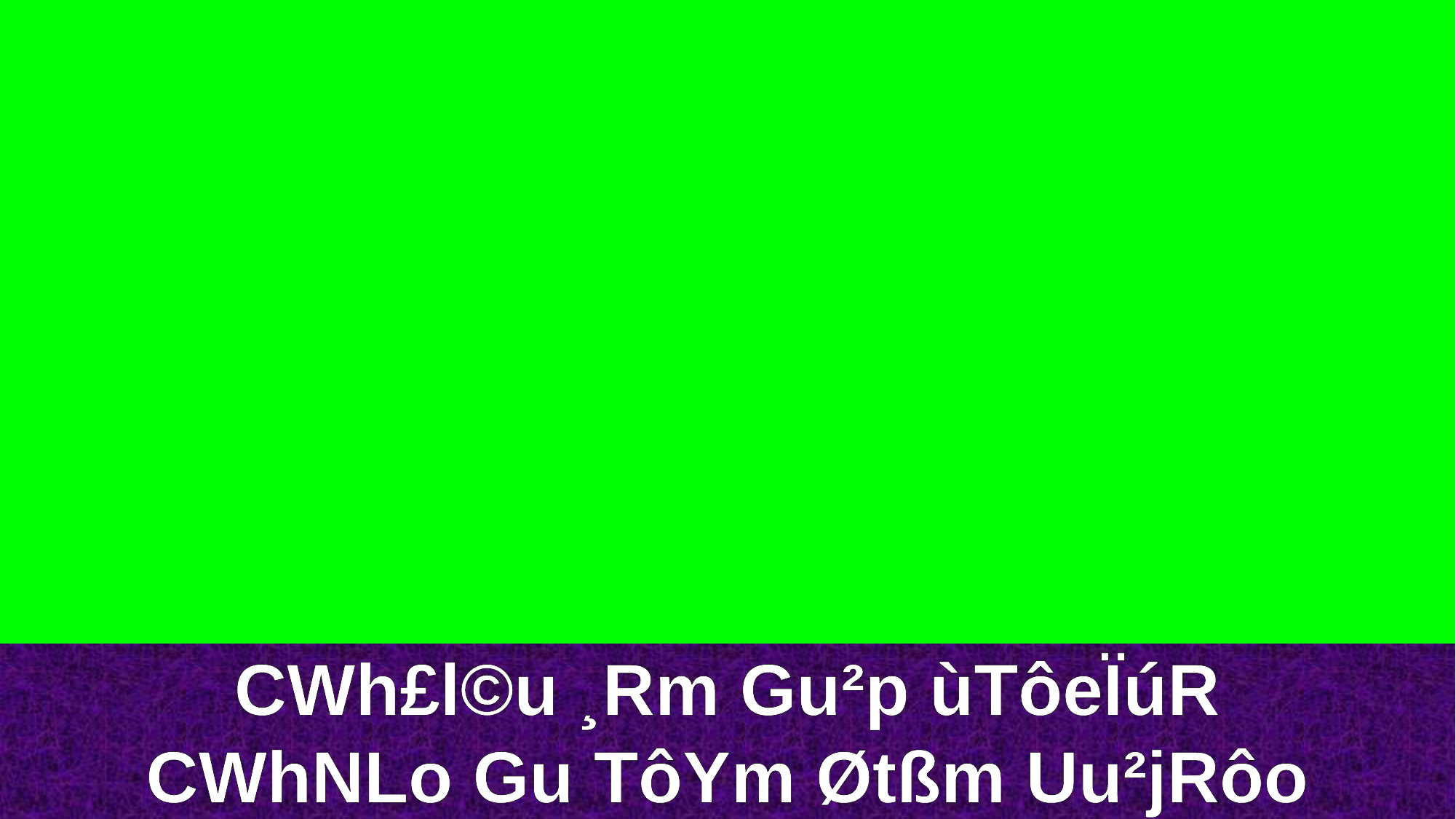

CWh£l©u ¸Rm Gu²p ùTôeÏúR
CWhNLo Gu TôYm Øtßm Uu²jRôo